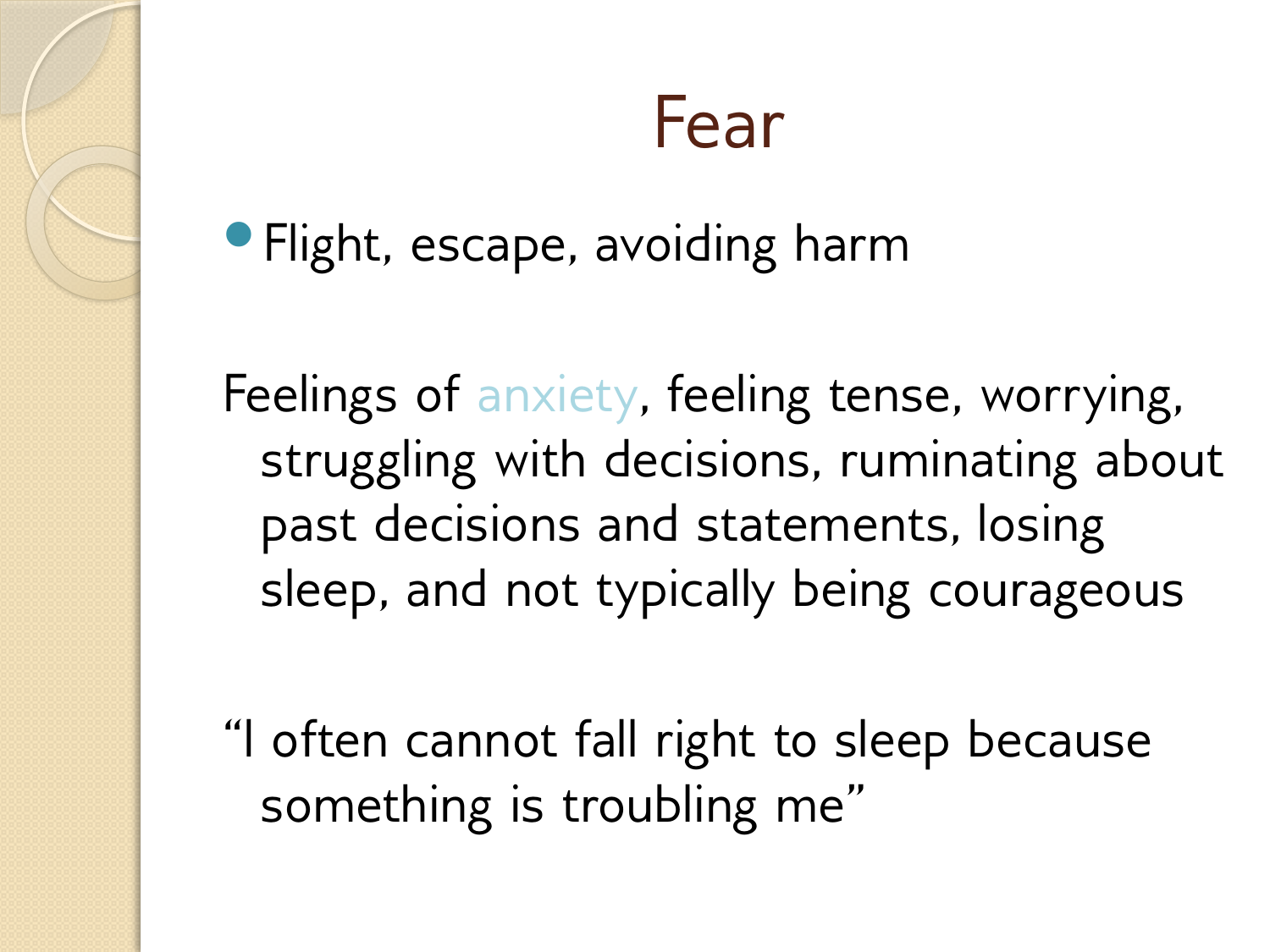

# Fear
Flight, escape, avoiding harm

Feelings of anxiety, feeling tense, worrying, struggling with decisions, ruminating about past decisions and statements, losing sleep, and not typically being courageous

“I often cannot fall right to sleep because something is troubling me”